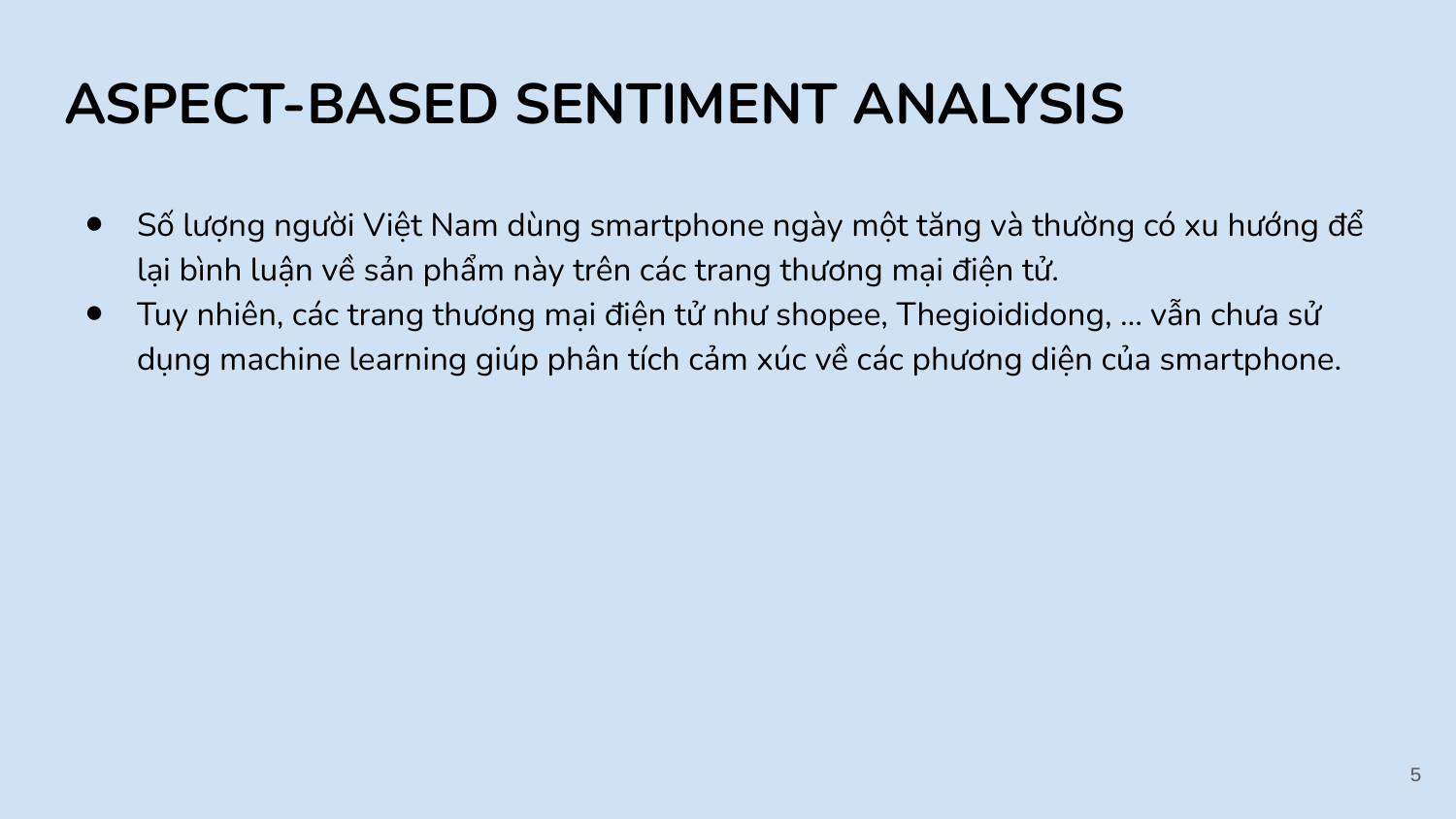

# ASPECT-BASED SENTIMENT ANALYSIS

Số lượng người Việt Nam dùng smartphone ngày một tăng và thường có xu hướng để lại bình luận về sản phẩm này trên các trang thương mại điện tử.
Tuy nhiên, các trang thương mại điện tử như shopee, Thegioididong, … vẫn chưa sử dụng machine learning giúp phân tích cảm xúc về các phương diện của smartphone.
5